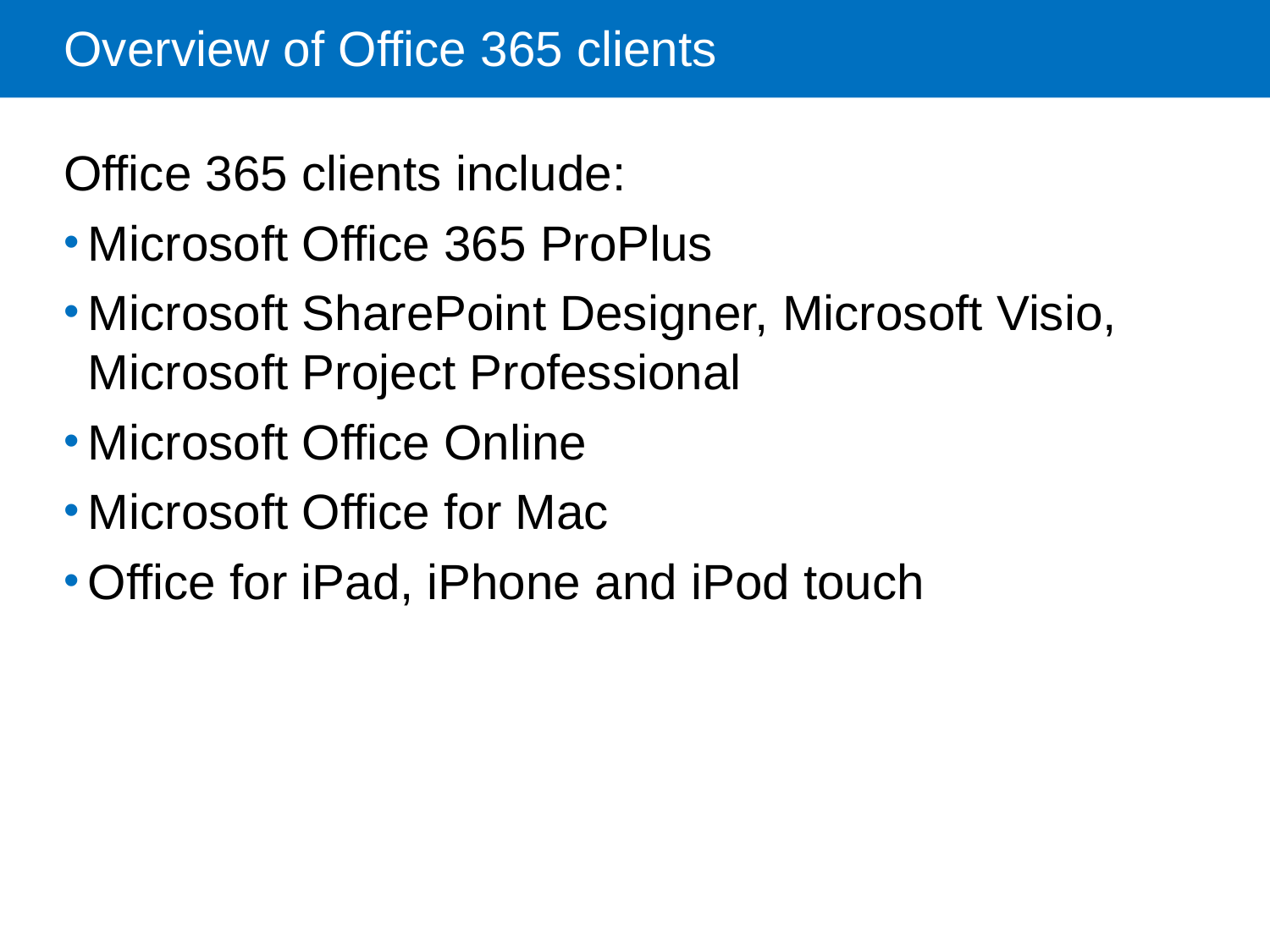

# Overview of Office 365 clients
Office 365 clients include:
Microsoft Office 365 ProPlus
Microsoft SharePoint Designer, Microsoft Visio, Microsoft Project Professional
Microsoft Office Online
Microsoft Office for Mac
Office for iPad, iPhone and iPod touch